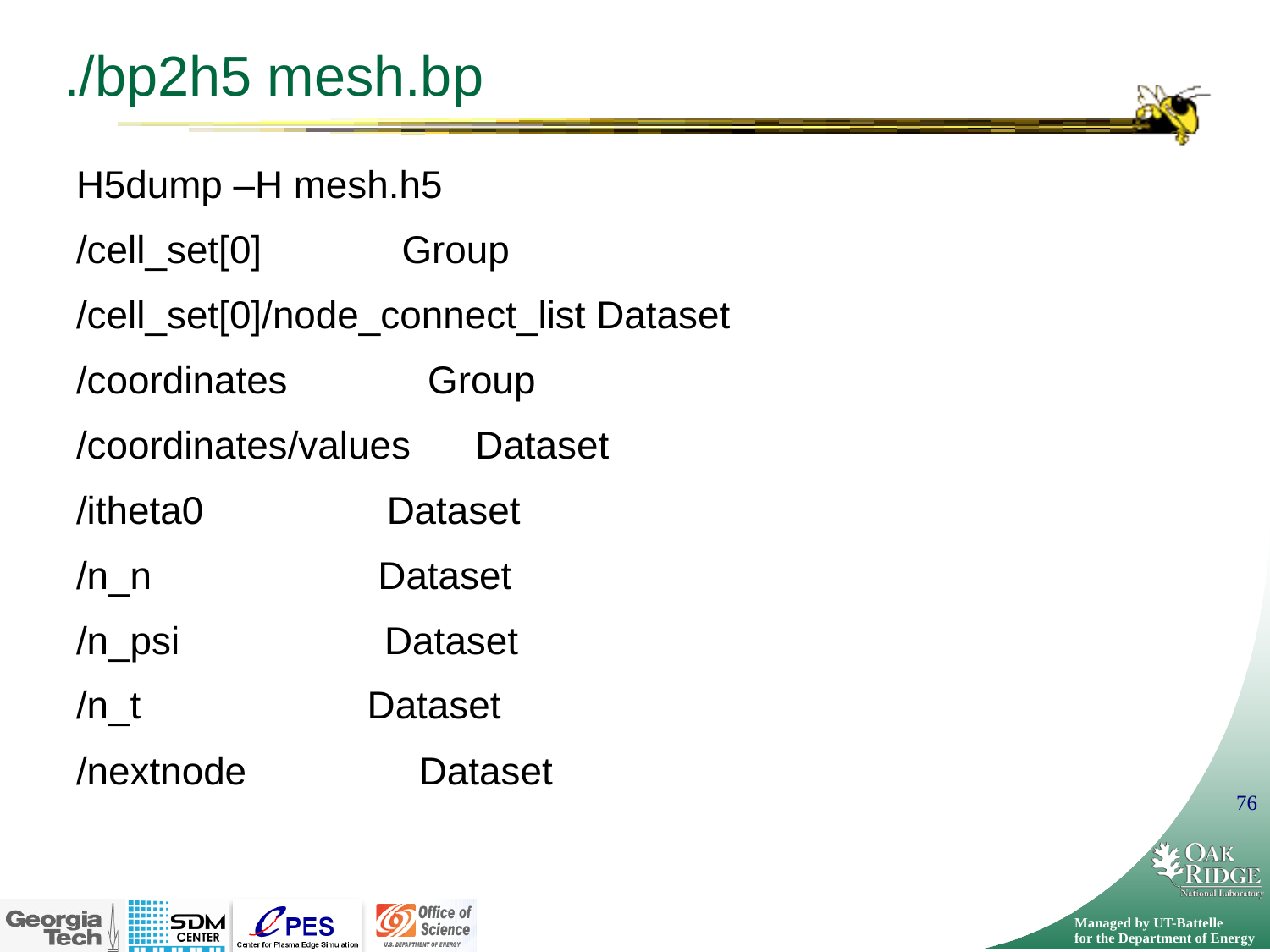

# ./bp2h5 mesh.bp
H5dump –H mesh.h5
/cell_set[0]             Group
/cell_set[0]/node_connect_list Dataset
/coordinates             Group
/coordinates/values      Dataset
/itheta0                 Dataset
/n_n                     Dataset
/n_psi                   Dataset
/n_t                     Dataset
/nextnode                Dataset